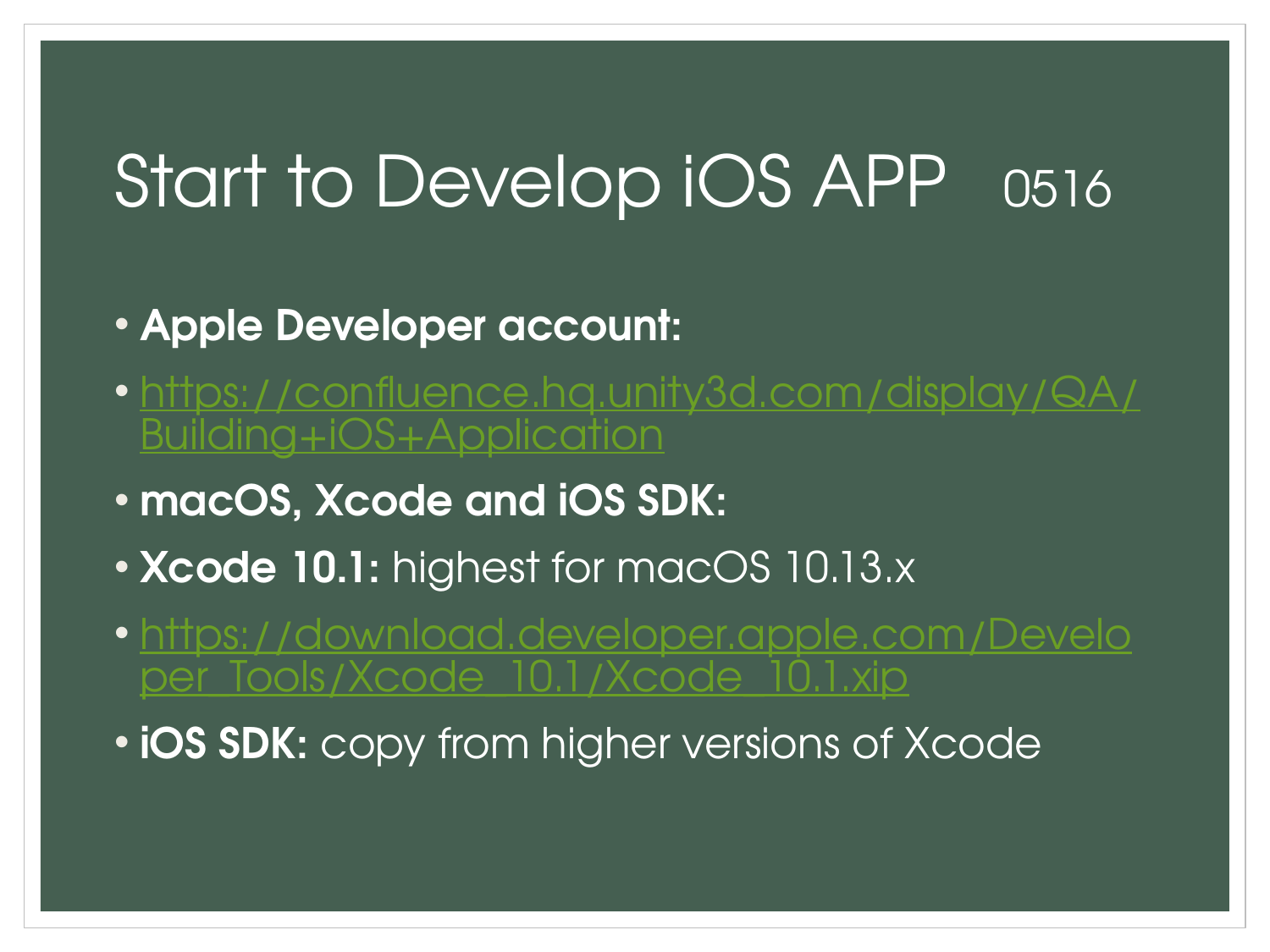

# Start to Develop iOS APP	0516
Apple Developer account:
https://confluence.hq.unity3d.com/display/QA/Building+iOS+Application
macOS, Xcode and iOS SDK:
Xcode 10.1: highest for macOS 10.13.x
https://download.developer.apple.com/Developer_Tools/Xcode_10.1/Xcode_10.1.xip
iOS SDK: copy from higher versions of Xcode